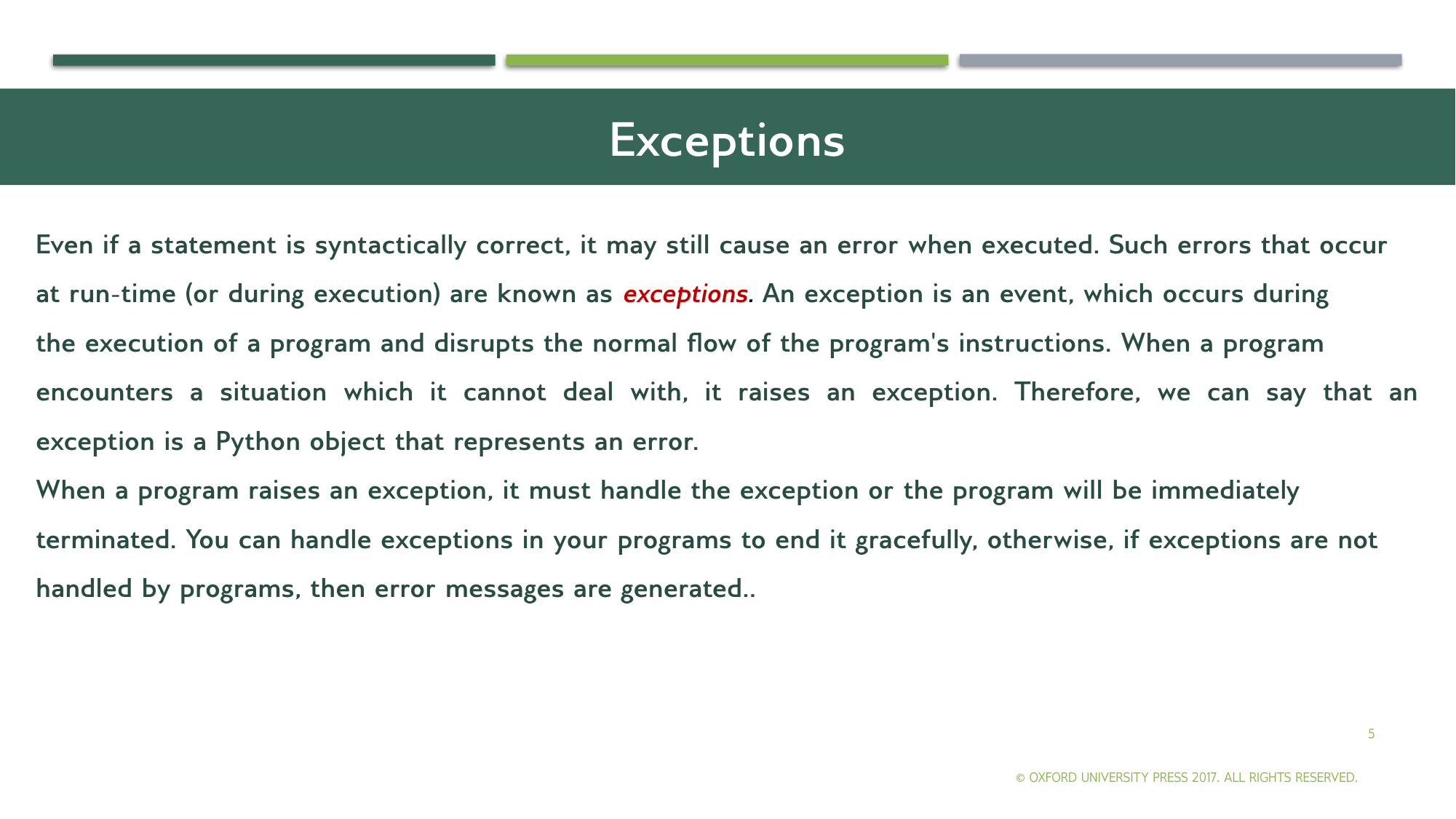

Exceptions
Even if a statement is syntactically correct, it may still cause an error when executed. Such errors that occur
at run-time (or during execution) are known as exceptions. An exception is an event, which occurs during
the execution of a program and disrupts the normal flow of the program's instructions. When a program
encounters a situation which it cannot deal with, it raises an exception. Therefore, we can say that an exception is a Python object that represents an error.
When a program raises an exception, it must handle the exception or the program will be immediately
terminated. You can handle exceptions in your programs to end it gracefully, otherwise, if exceptions are not
handled by programs, then error messages are generated..
5
© Oxford University Press 2017. All rights reserved.